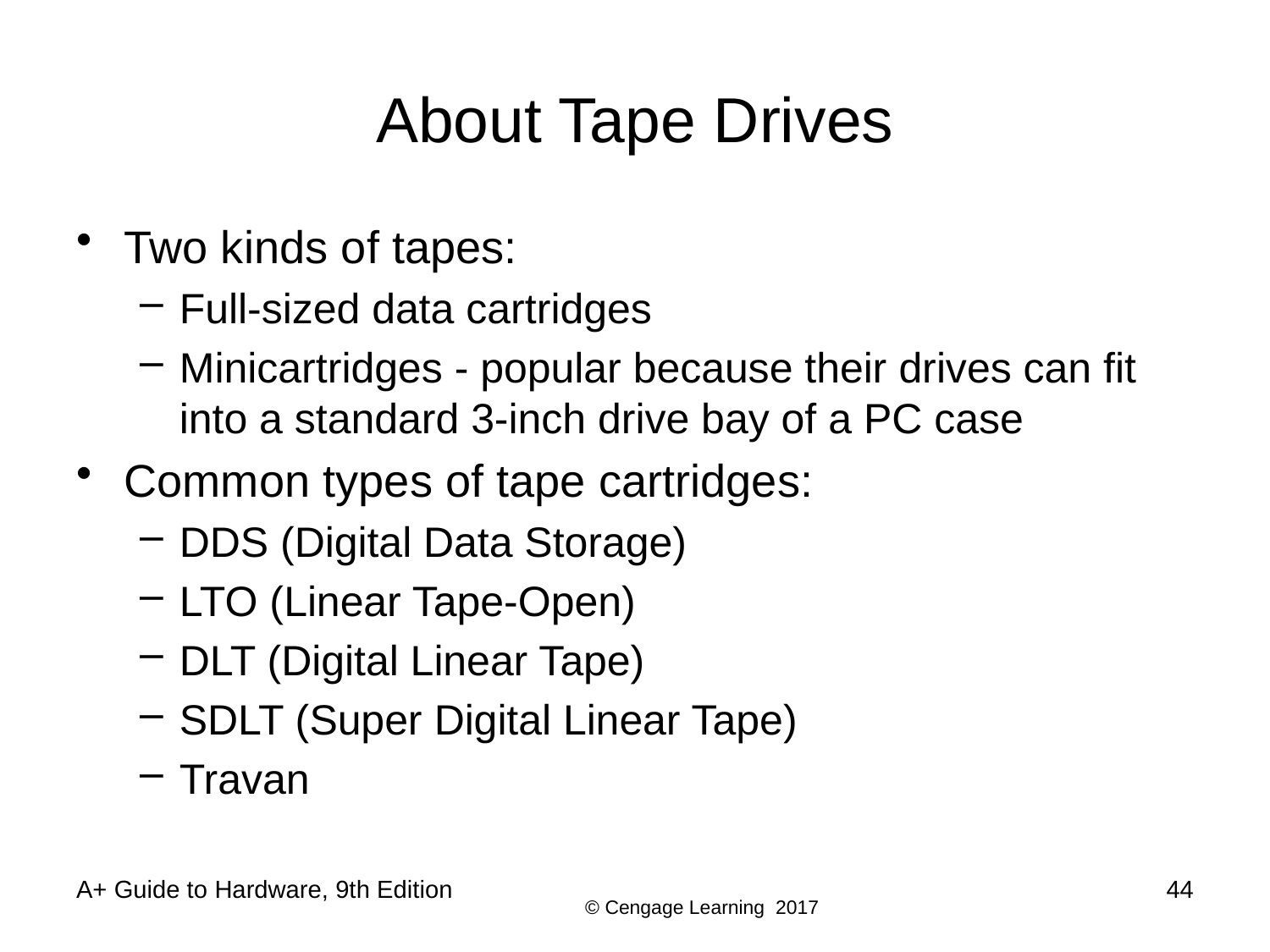

# About Tape Drives
Two kinds of tapes:
Full-sized data cartridges
Minicartridges - popular because their drives can fit into a standard 3-inch drive bay of a PC case
Common types of tape cartridges:
DDS (Digital Data Storage)
LTO (Linear Tape-Open)
DLT (Digital Linear Tape)
SDLT (Super Digital Linear Tape)
Travan

A+ Guide to Hardware, 9th Edition
44